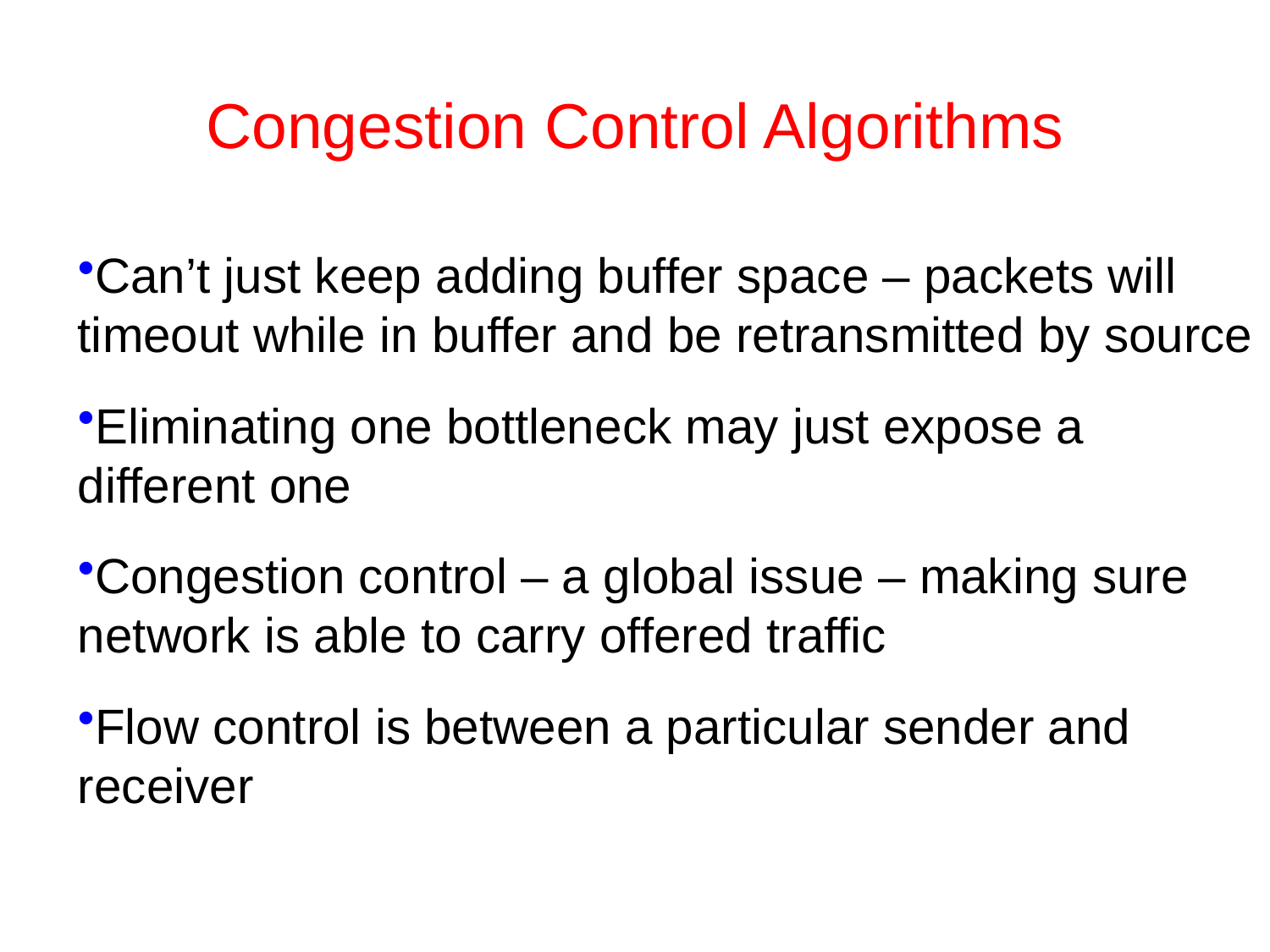

# Congestion Control Algorithms
Can’t just keep adding buffer space – packets will timeout while in buffer and be retransmitted by source
Eliminating one bottleneck may just expose a different one
Congestion control – a global issue – making sure network is able to carry offered traffic
Flow control is between a particular sender and receiver